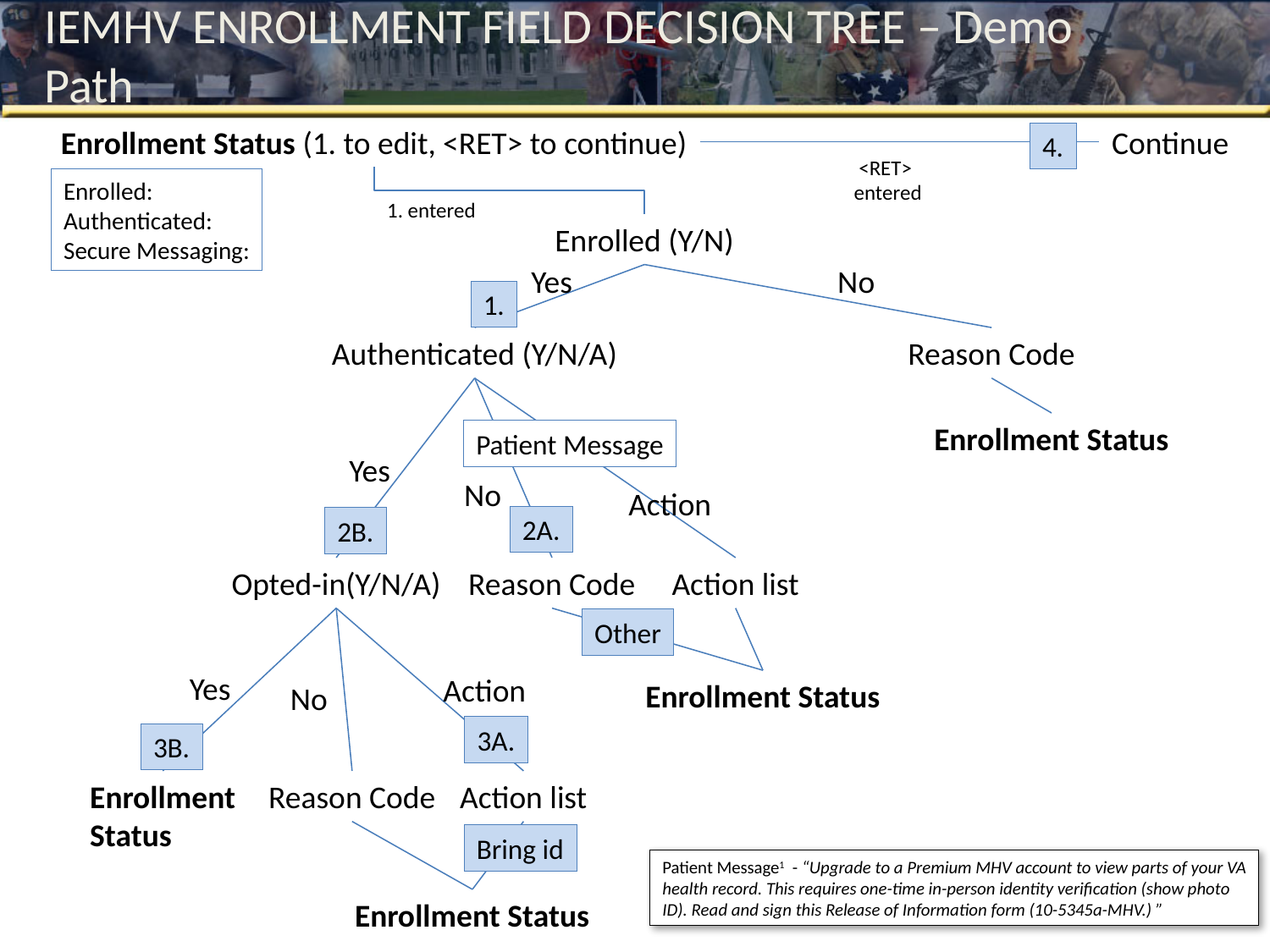

# IEMHV ENROLLMENT FIELD DECISION TREE – Demo Path
Enrollment Status (1. to edit, <RET> to continue)
Continue
4.
<RET>
entered
Enrolled:
Authenticated:
Secure Messaging:
1. entered
Enrolled (Y/N)
Yes
No
1.
Reason Code
Authenticated (Y/N/A)
Enrollment Status
Patient Message
Yes
No
Action
2A.
2B.
Opted-in(Y/N/A)
Reason Code
Action list
Other
Yes
Action
Enrollment Status
No
3A.
3B.
Enrollment
Status
Reason Code
Action list
Bring id
Patient Message1  - “Upgrade to a Premium MHV account to view parts of your VA health record. This requires one-time in-person identity verification (show photo ID). Read and sign this Release of Information form (10-5345a-MHV.) ”
Enrollment Status